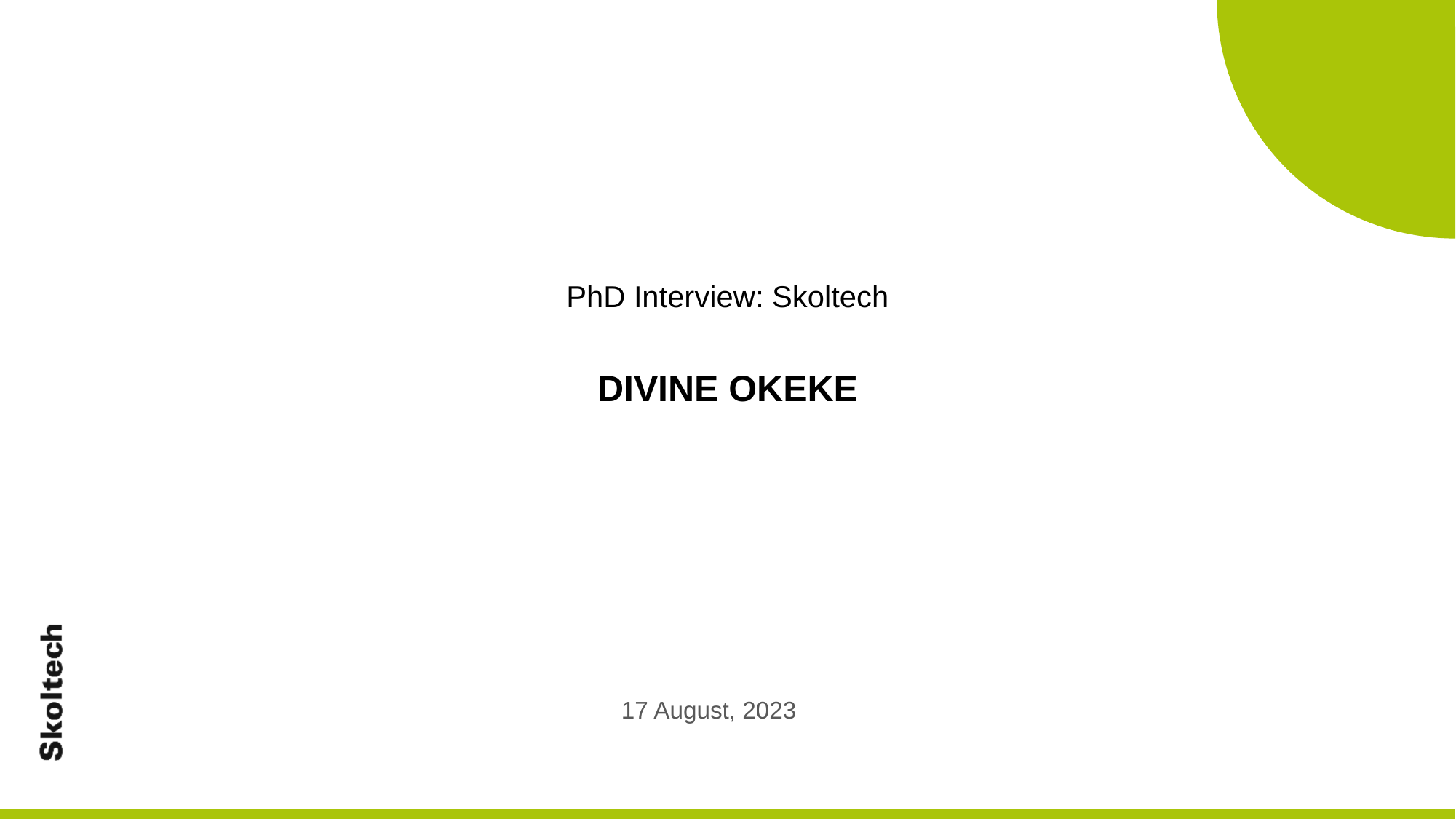

PhD Interview: Skoltech

DIVINE OKEKE
17 August, 2023